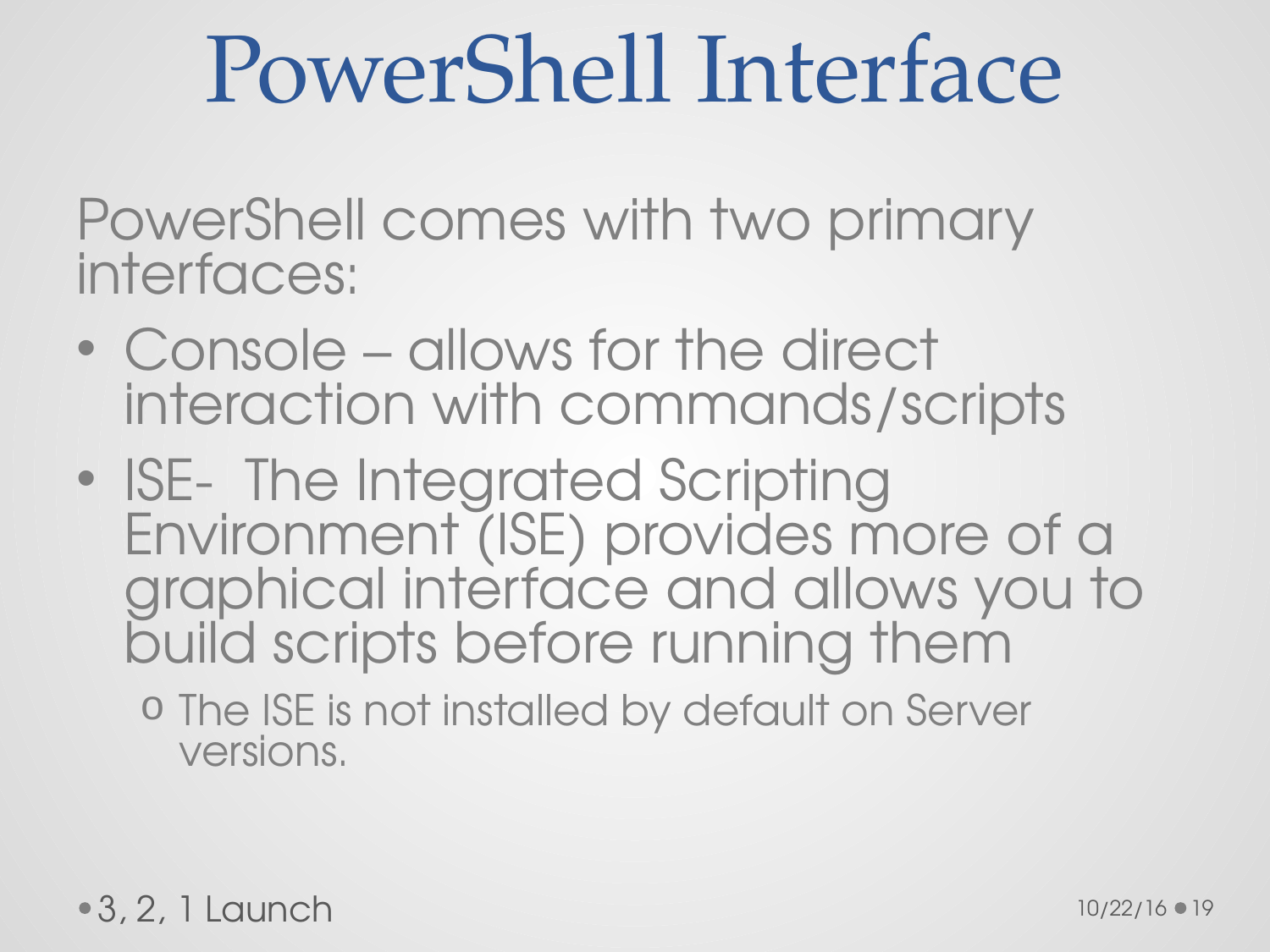

# PowerShell Interface
PowerShell comes with two primary interfaces:
Console – allows for the direct interaction with commands/scripts
ISE-  The Integrated Scripting Environment (ISE) provides more of a graphical interface and allows you to build scripts before running them
The ISE is not installed by default on Server versions.
3, 2, 1 Launch
10/22/16
19